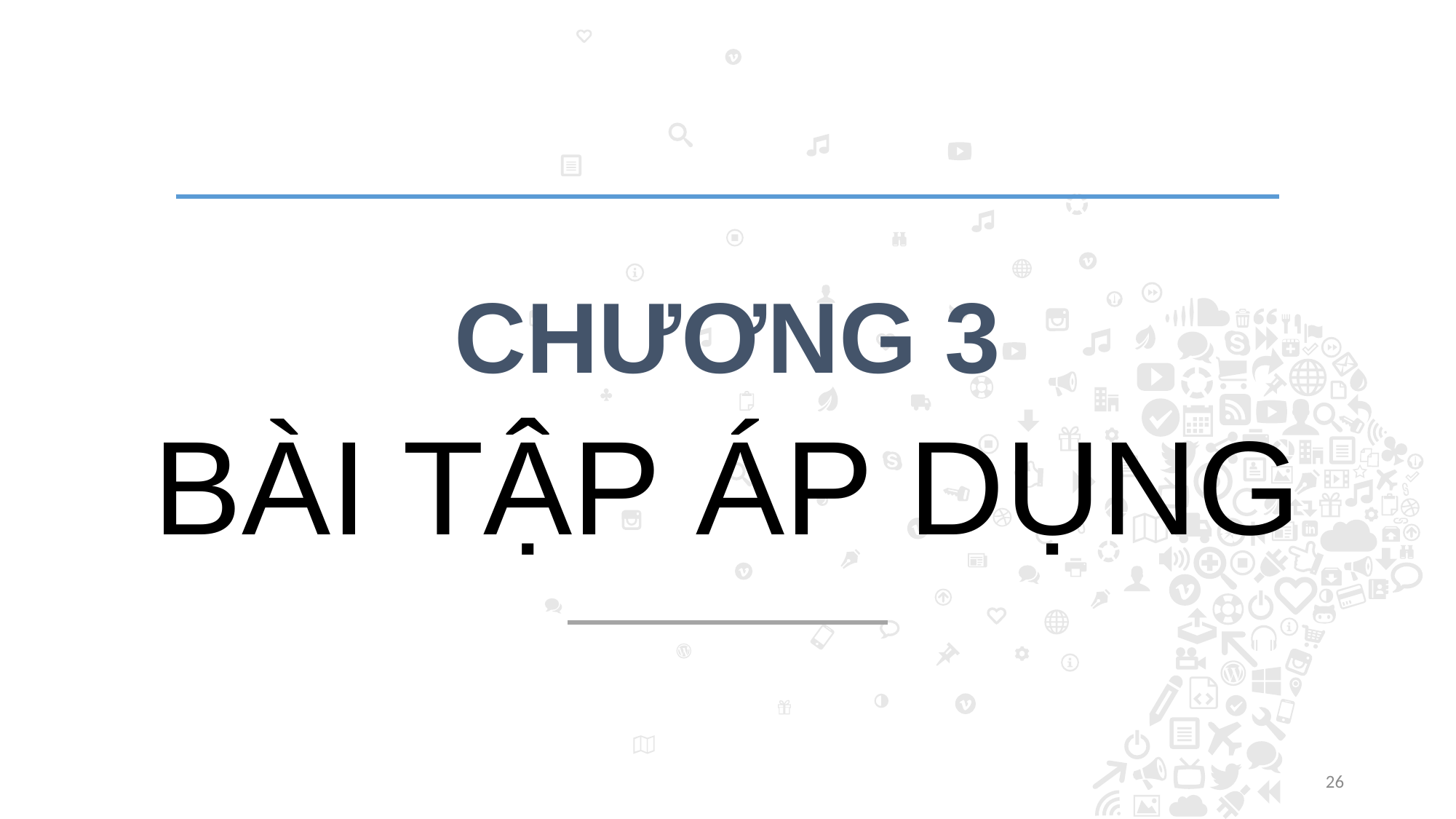

CHƯƠNG 3
BÀI TẬP ÁP DỤNG
26